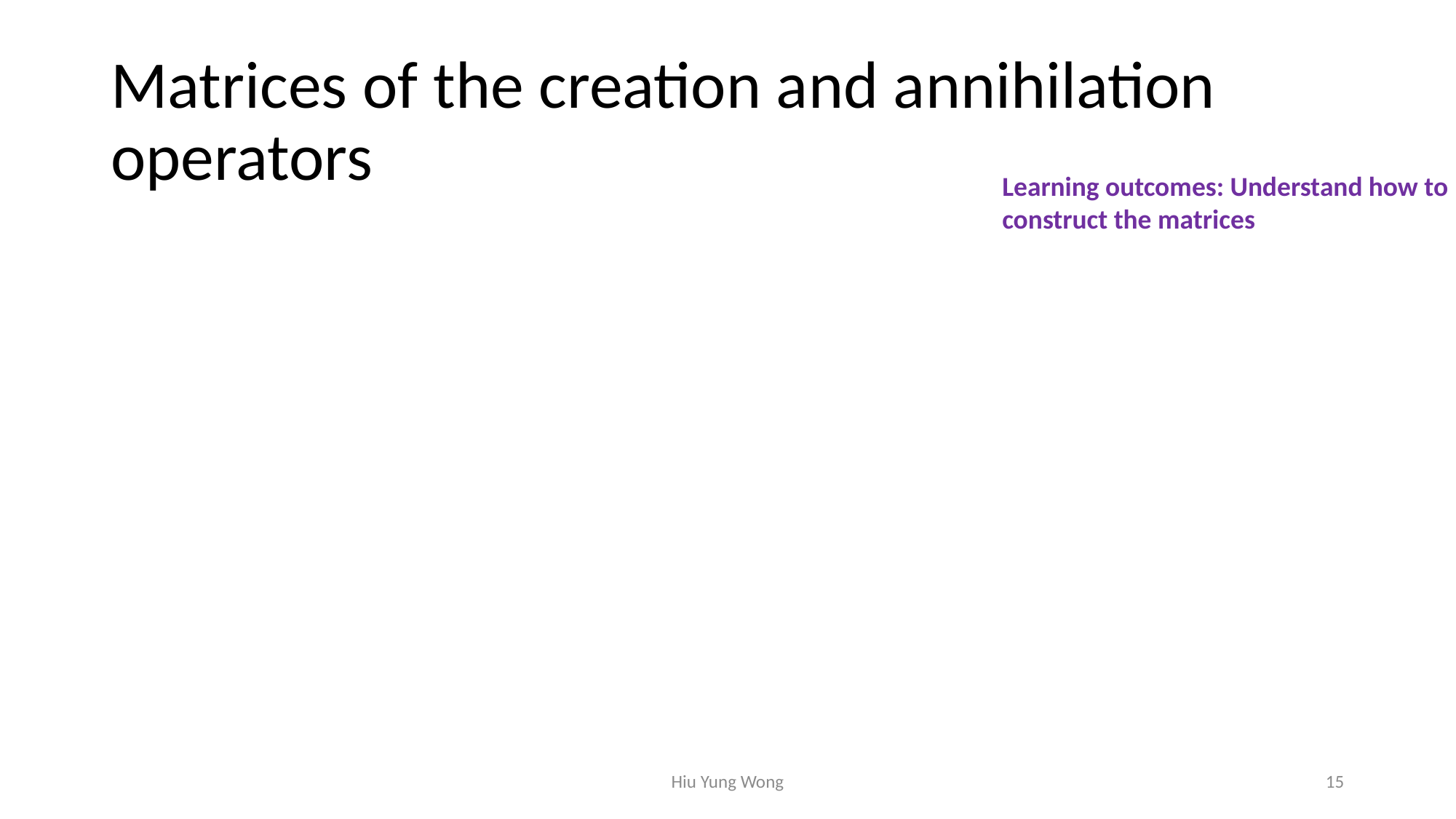

# Matrices of the creation and annihilation operators
Learning outcomes: Understand how to construct the matrices
Hiu Yung Wong
15